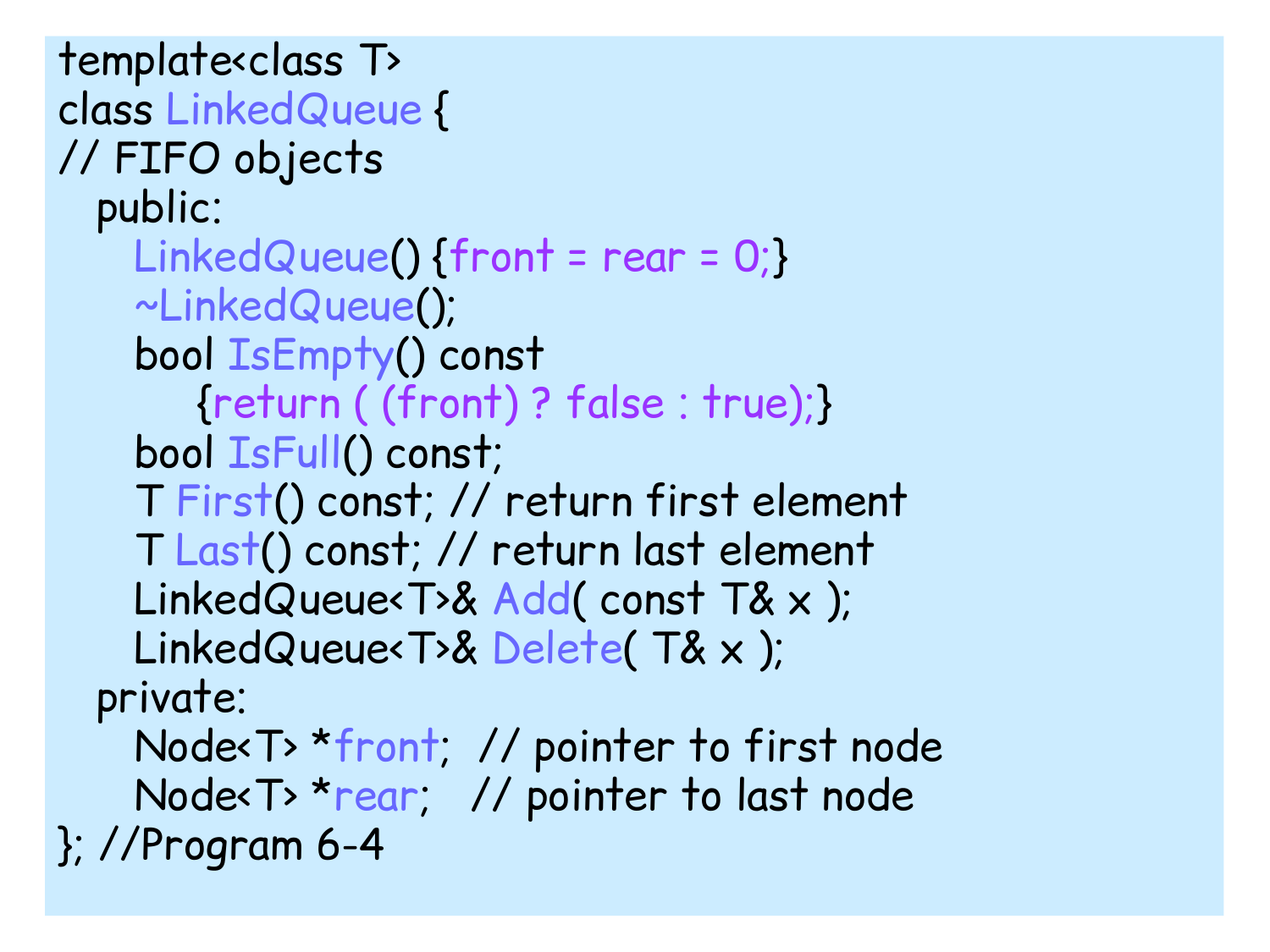

template<class T>
class LinkedQueue {
// FIFO objects
   public:
      LinkedQueue() {front = rear = 0;}
      ~LinkedQueue();
      bool IsEmpty() const
           {return ( (front) ? false : true);}
      bool IsFull() const;
      T First() const; // return first element
      T Last() const; // return last element
      LinkedQueue<T>& Add( const T& x );
      LinkedQueue<T>& Delete( T& x );
   private:
      Node<T> *front;  // pointer to first node
      Node<T> *rear;   // pointer to last node
}; //Program 6-4
# 6.3 Linked Representation

15